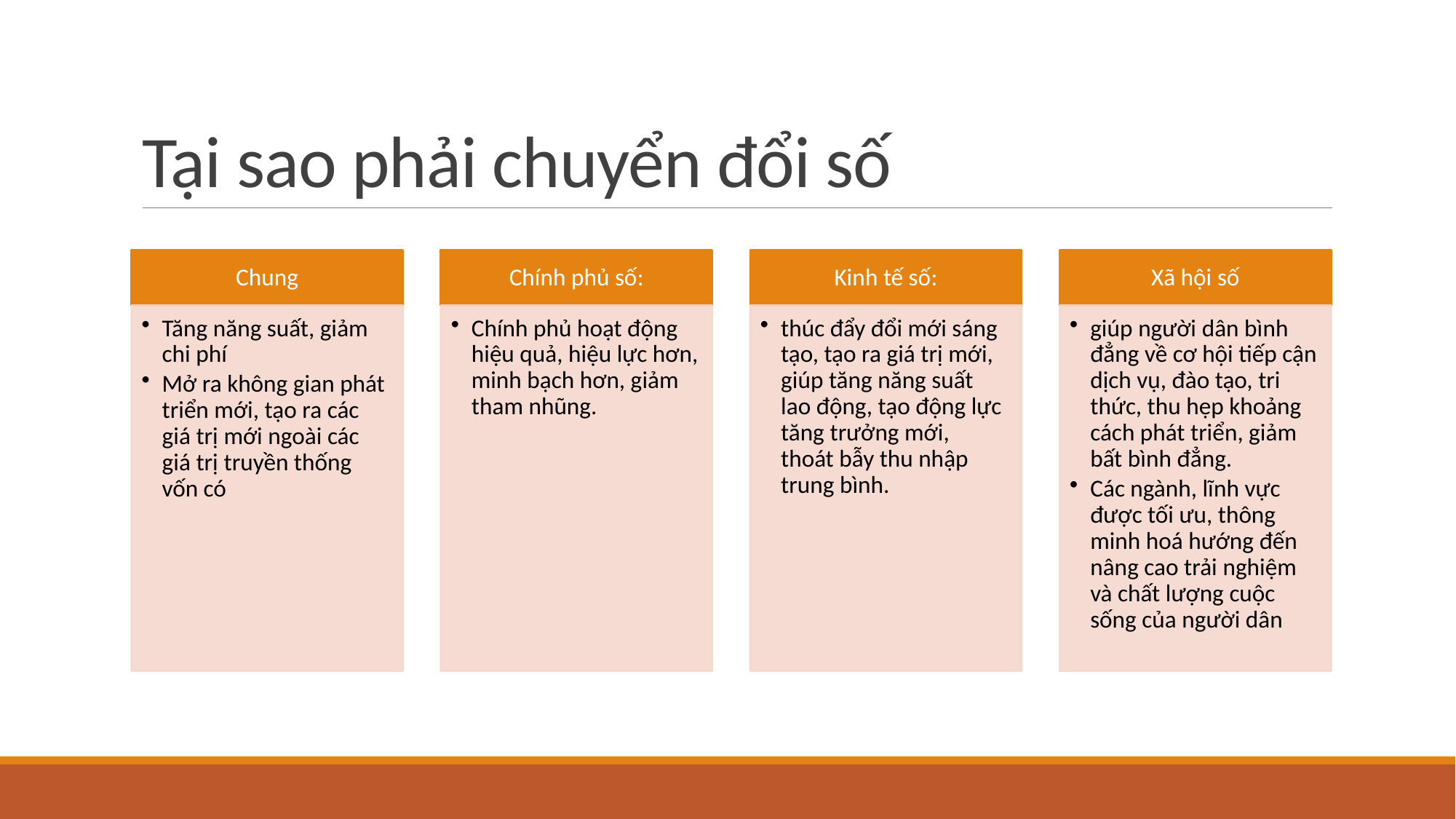

# Tại sao phải chuyển đổi số
Chung
Tăng năng suất, giảm chi phí
Mở ra không gian phát triển mới, tạo ra các giá trị mới ngoài các giá trị truyền thống vốn có
Chính phủ số:
Chính phủ hoạt động hiệu quả, hiệu lực hơn, minh bạch hơn, giảm tham nhũng.
Kinh tế số:
thúc đẩy đổi mới sáng tạo, tạo ra giá trị mới, giúp tăng năng suất lao động, tạo động lực tăng trưởng mới, thoát bẫy thu nhập trung bình.
Xã hội số
giúp người dân bình đẳng về cơ hội tiếp cận dịch vụ, đào tạo, tri thức, thu hẹp khoảng cách phát triển, giảm bất bình đẳng.
Các ngành, lĩnh vực được tối ưu, thông minh hoá hướng đến nâng cao trải nghiệm và chất lượng cuộc sống của người dân